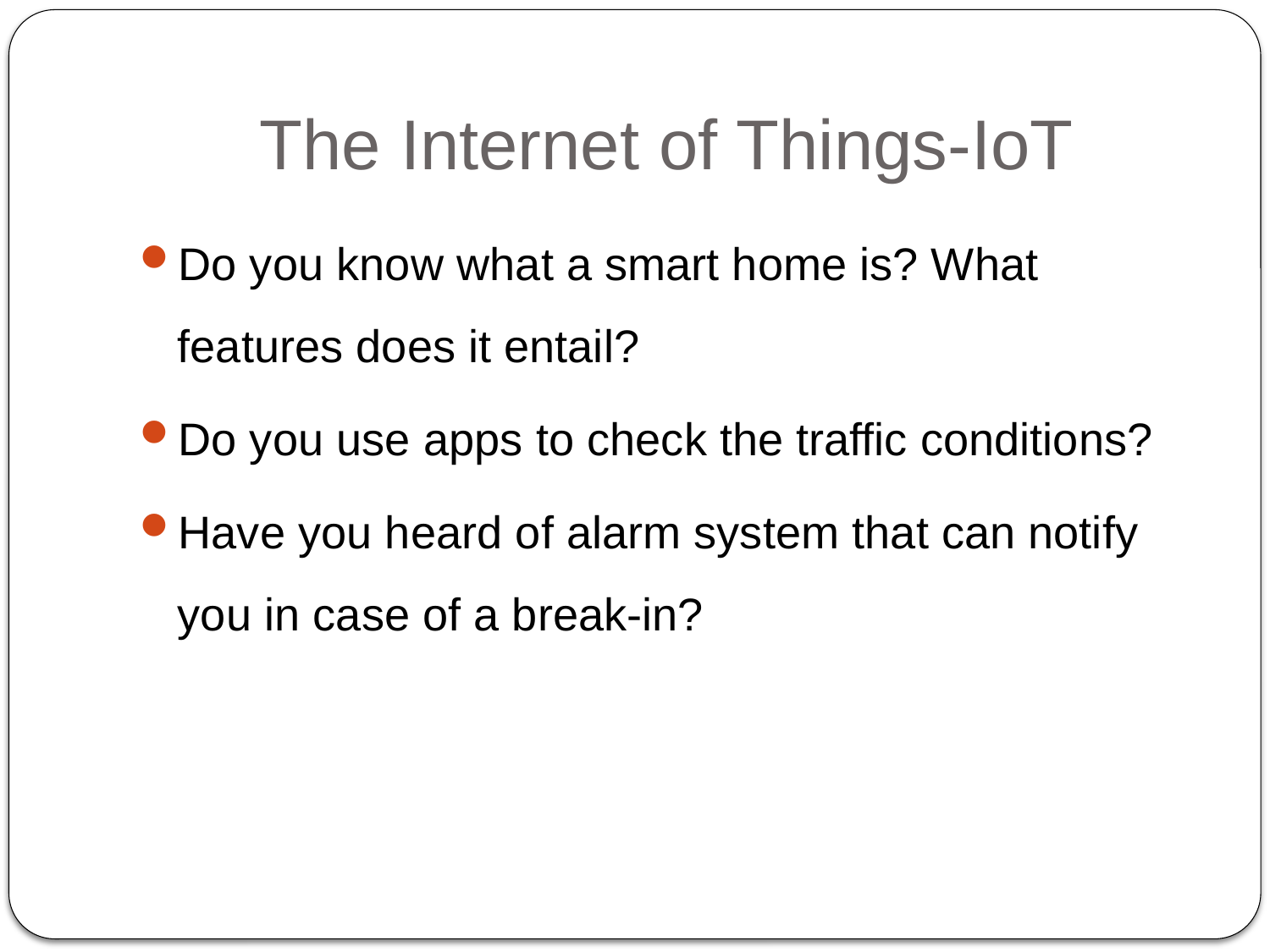

# The Internet of Things-IoT
Do you know what a smart home is? What features does it entail?
Do you use apps to check the traffic conditions?
Have you heard of alarm system that can notify you in case of a break-in?